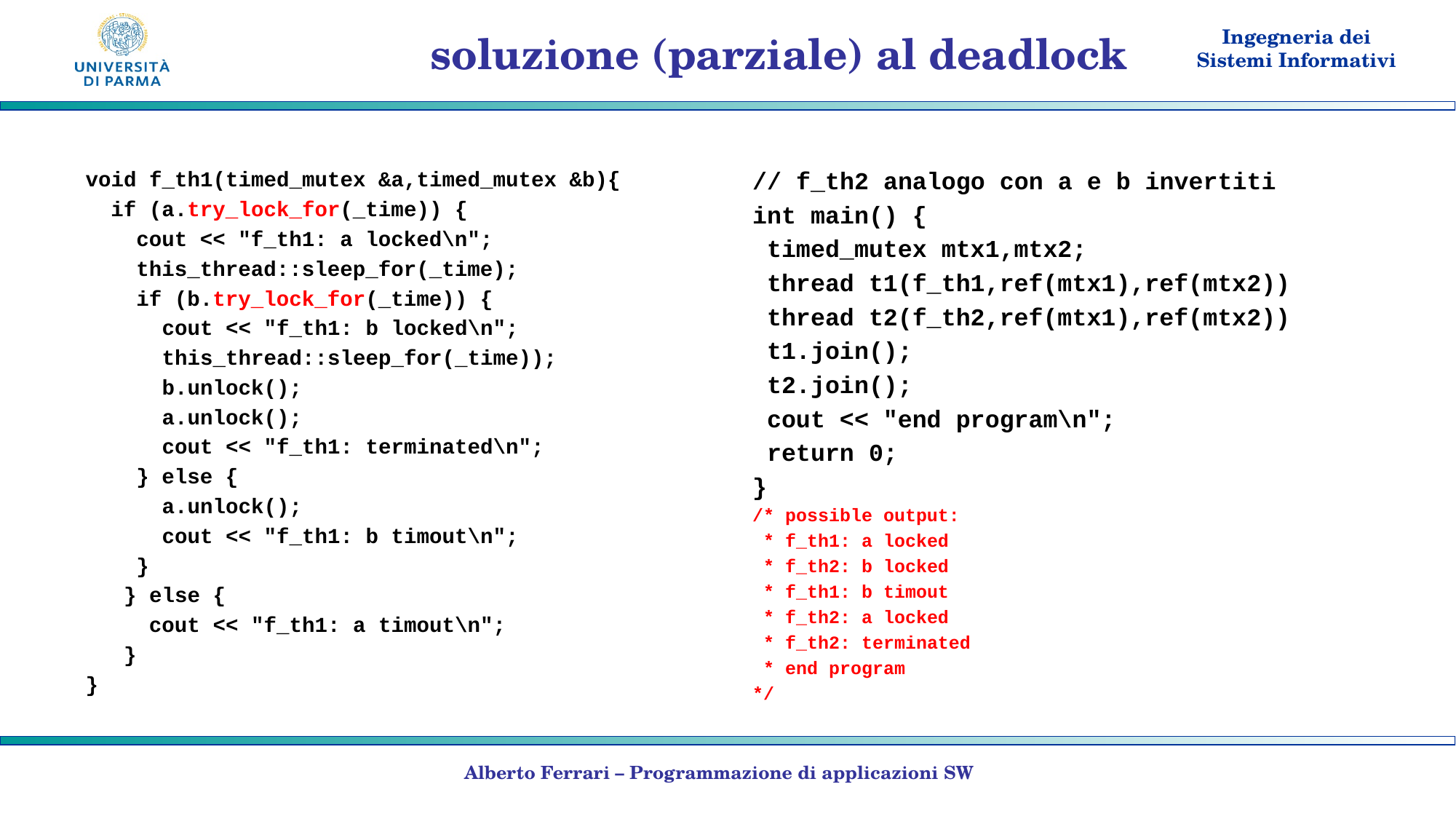

# soluzione (parziale) al deadlock
void f_th1(timed_mutex &a,timed_mutex &b){
  if (a.try_lock_for(_time)) {
    cout << "f_th1: a locked\n";
    this_thread::sleep_for(_time);
    if (b.try_lock_for(_time)) {
      cout << "f_th1: b locked\n";
      this_thread::sleep_for(_time));
      b.unlock();
      a.unlock();
      cout << "f_th1: terminated\n";
    } else {
      a.unlock();
      cout << "f_th1: b timout\n";
    }
   } else {
     cout << "f_th1: a timout\n";
   }
}
// f_th2 analogo con a e b invertiti
int main() {
 timed_mutex mtx1,mtx2;
 thread t1(f_th1,ref(mtx1),ref(mtx2))
 thread t2(f_th2,ref(mtx1),ref(mtx2))
 t1.join();
 t2.join();
 cout << "end program\n";
 return 0;
}
/* possible output:
 * f_th1: a locked
 * f_th2: b locked
 * f_th1: b timout
 * f_th2: a locked
 * f_th2: terminated
 * end program
*/
Alberto Ferrari – Programmazione di applicazioni SW